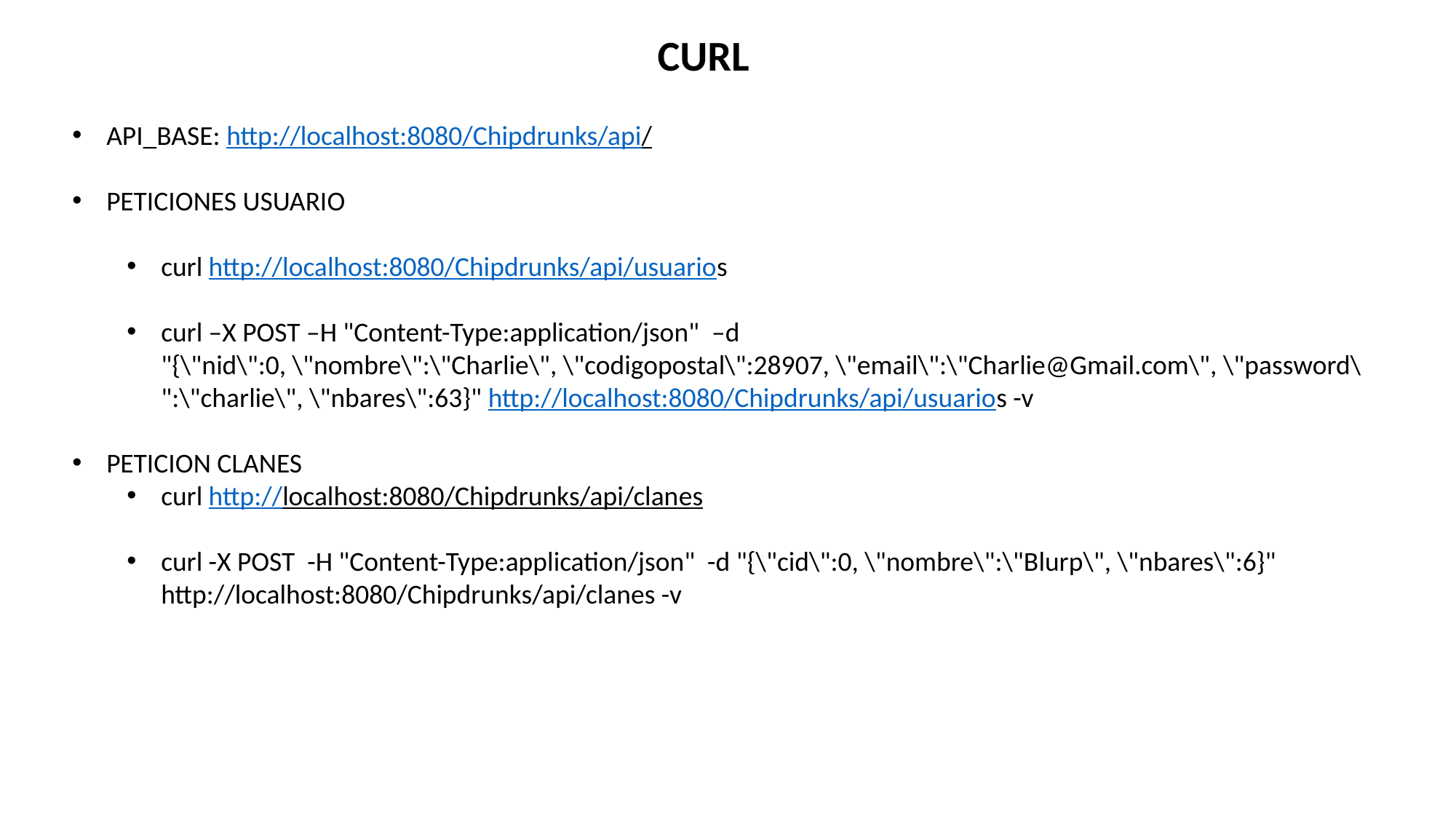

CURL
API_BASE: http://localhost:8080/Chipdrunks/api/

PETICIONES USUARIO

curl http://localhost:8080/Chipdrunks/api/usuarios

curl –X POST –H "Content-Type:application/json"  –d "{\"nid\":0, \"nombre\":\"Charlie\", \"codigopostal\":28907, \"email\":\"Charlie@Gmail.com\", \"password\":\"charlie\", \"nbares\":63}" http://localhost:8080/Chipdrunks/api/usuarios -v

PETICION CLANES
curl http://localhost:8080/Chipdrunks/api/clanes

curl -X POST  -H "Content-Type:application/json"  -d "{\"cid\":0, \"nombre\":\"Blurp\", \"nbares\":6}" http://localhost:8080/Chipdrunks/api/clanes -v